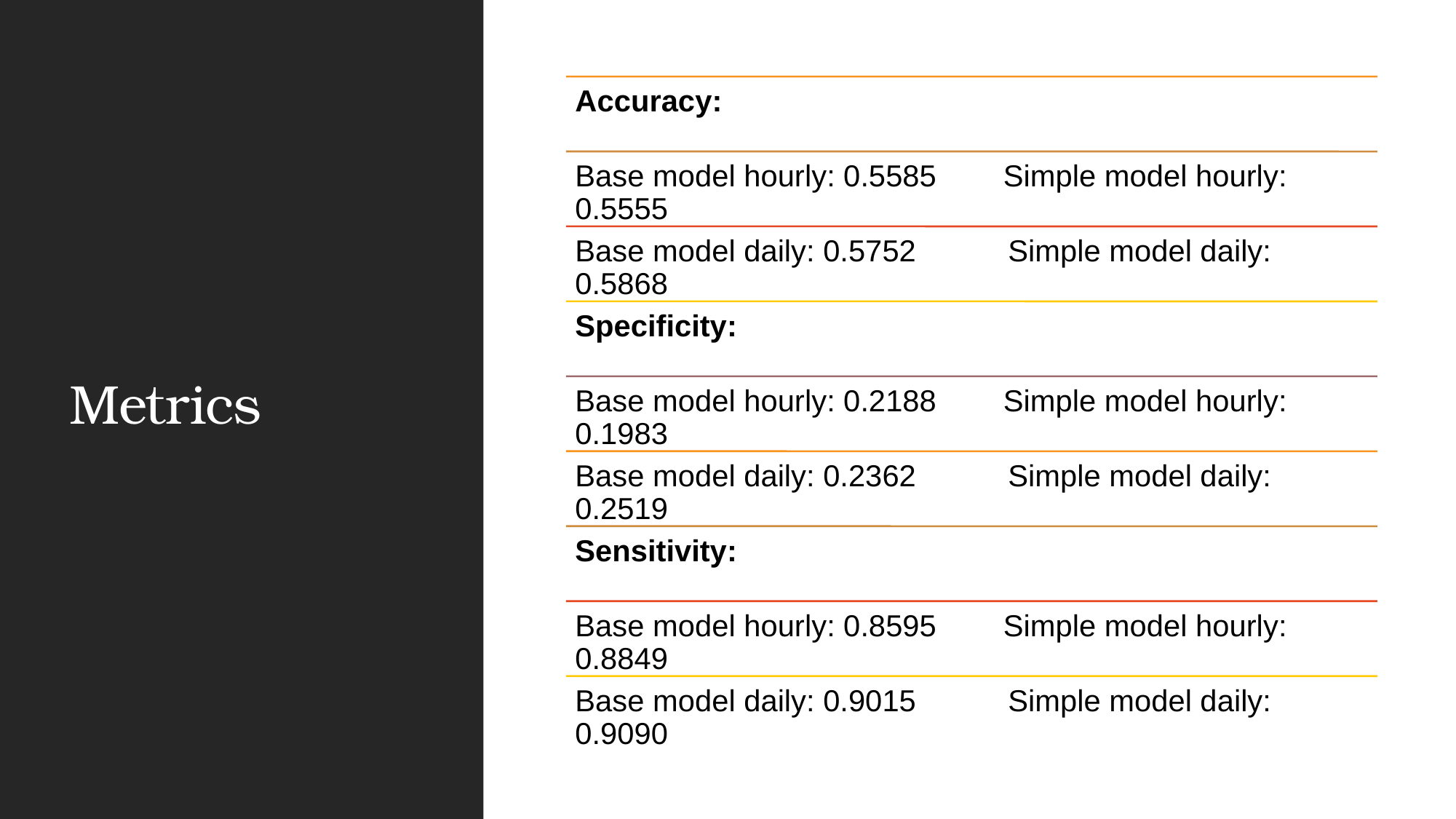

# Metrics
Accuracy:
Base model hourly: 0.5585        Simple model hourly: 0.5555
Base model daily: 0.5752           Simple model daily: 0.5868
Specificity:
Base model hourly: 0.2188        Simple model hourly: 0.1983
Base model daily: 0.2362           Simple model daily: 0.2519
Sensitivity:
Base model hourly: 0.8595        Simple model hourly: 0.8849
Base model daily: 0.9015           Simple model daily: 0.9090